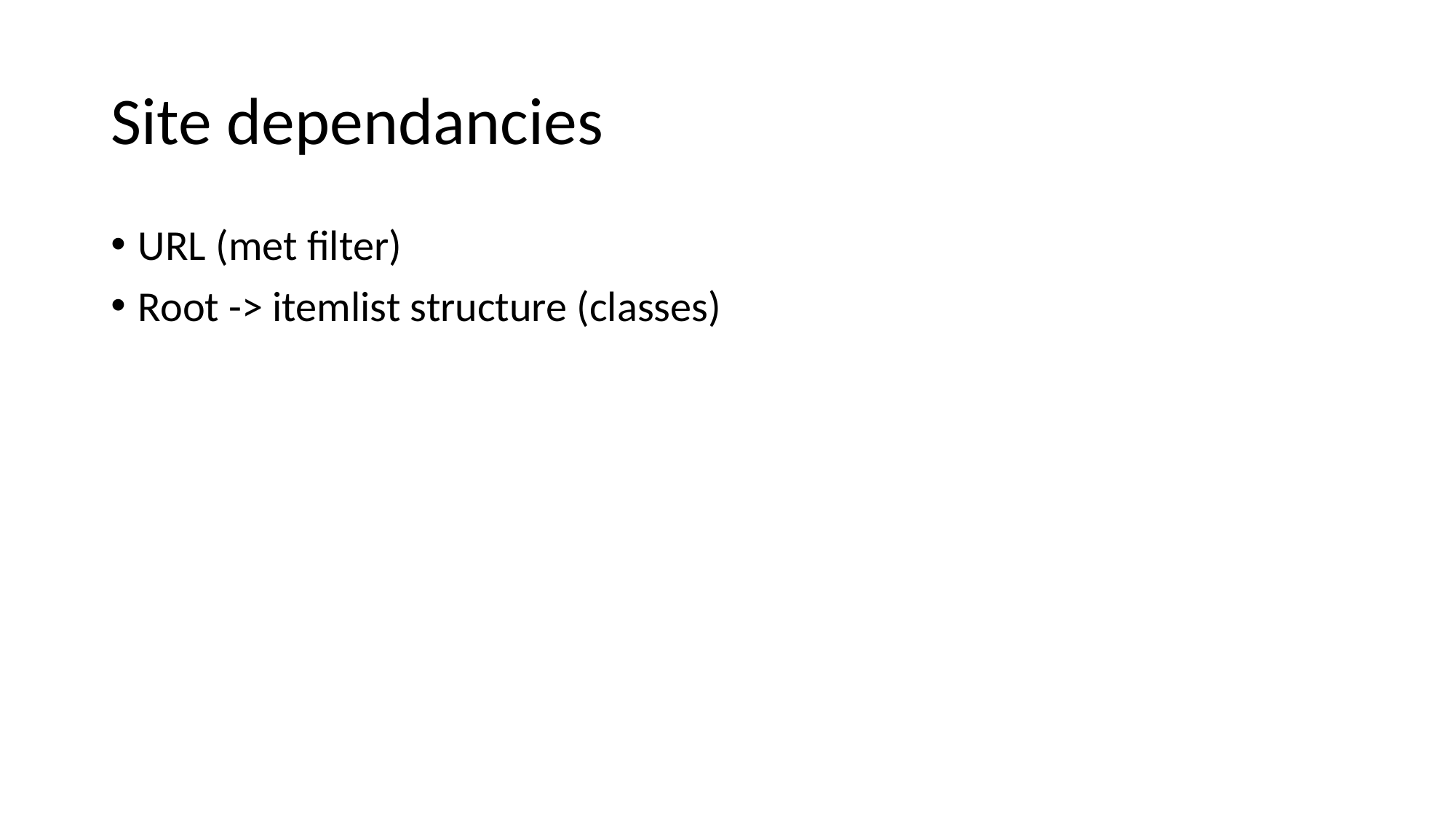

# Site dependancies
URL (met filter)
Root -> itemlist structure (classes)